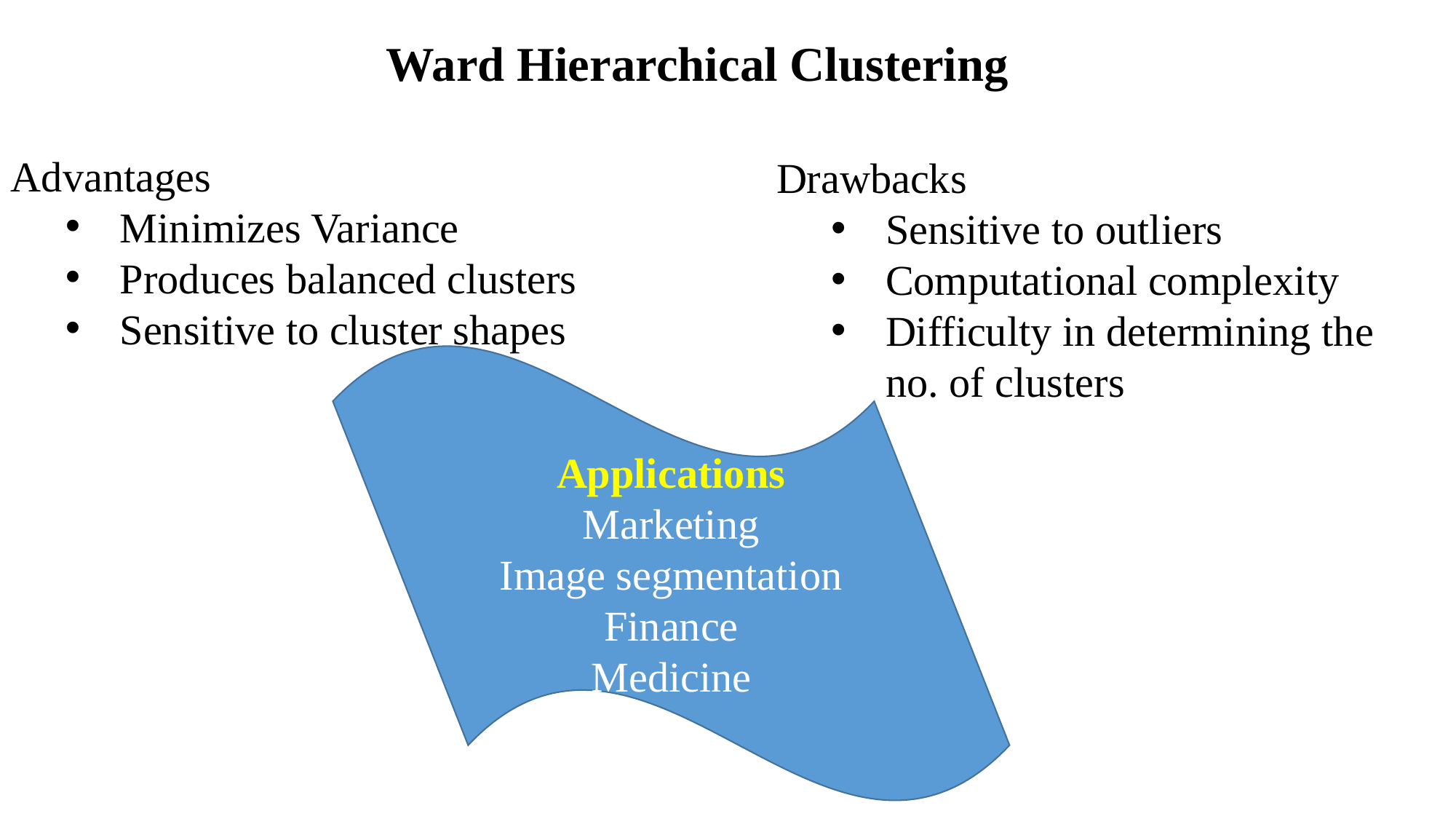

Ward Hierarchical Clustering
Advantages
Minimizes Variance
Produces balanced clusters
Sensitive to cluster shapes
Drawbacks
Sensitive to outliers
Computational complexity
Difficulty in determining the no. of clusters
Applications
Marketing
Image segmentation
Finance
Medicine